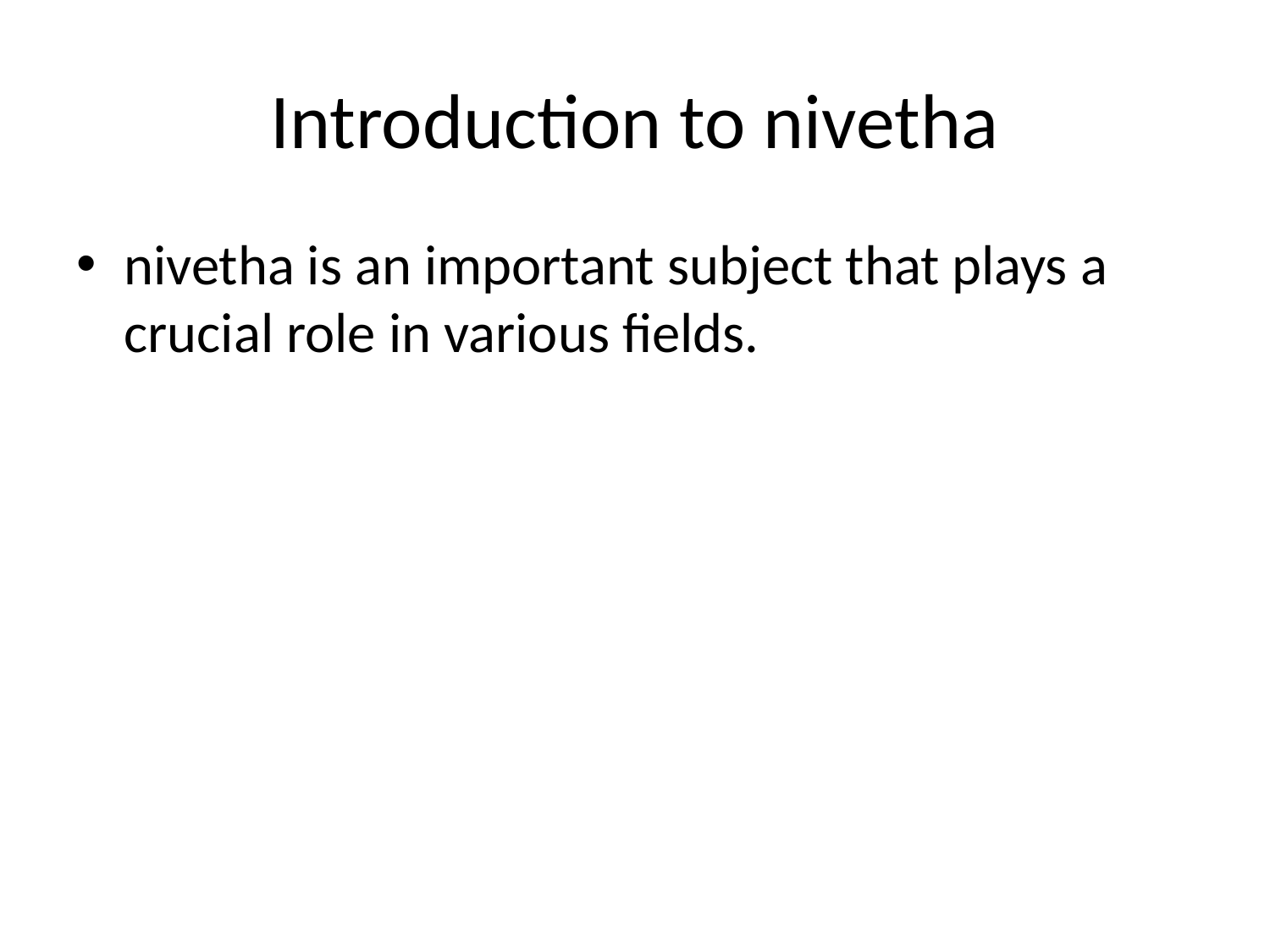

# Introduction to nivetha
nivetha is an important subject that plays a crucial role in various fields.